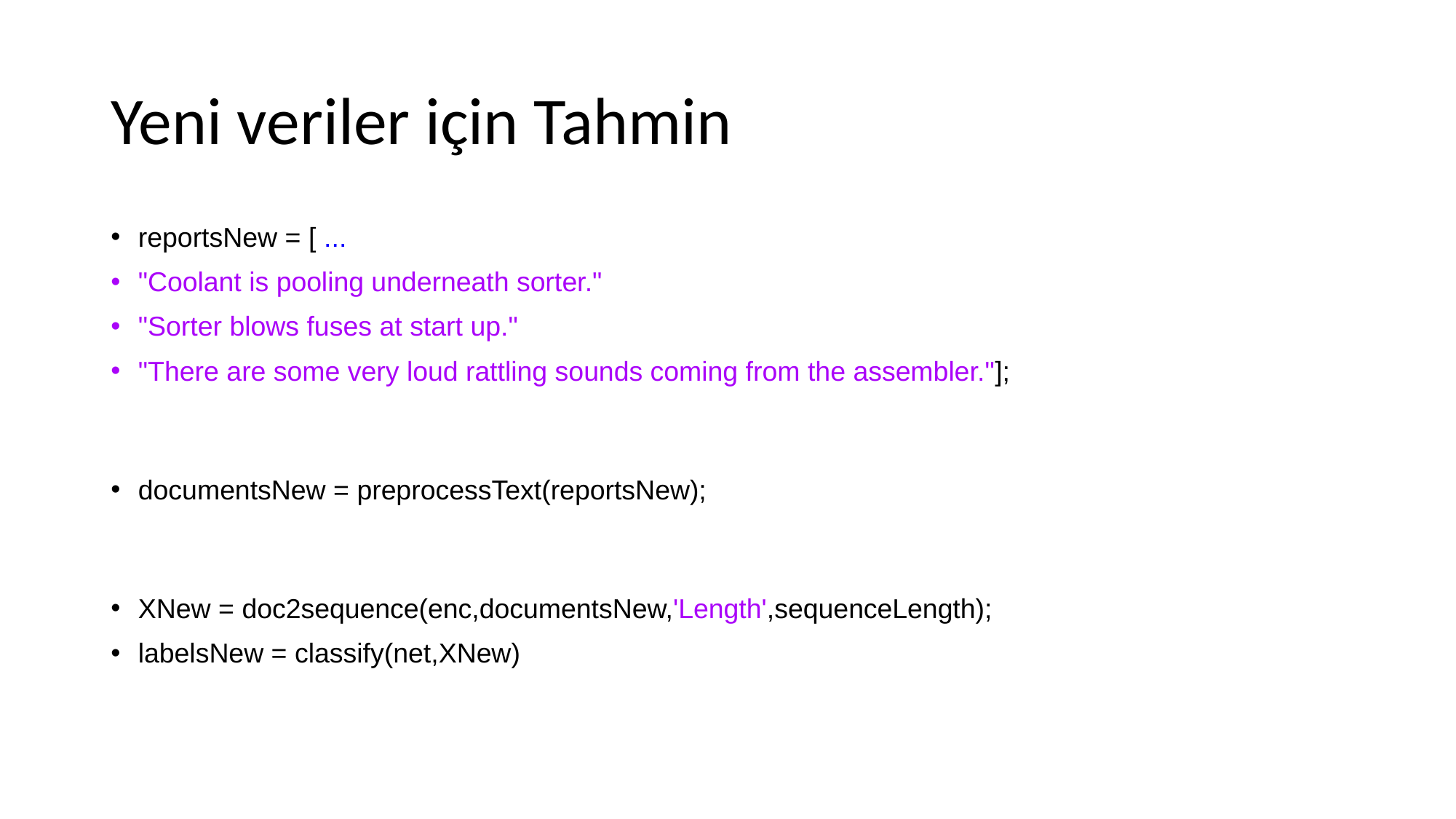

# Yeni veriler için Tahmin
reportsNew = [ ...
"Coolant is pooling underneath sorter."
"Sorter blows fuses at start up."
"There are some very loud rattling sounds coming from the assembler."];

documentsNew = preprocessText(reportsNew);

XNew = doc2sequence(enc,documentsNew,'Length',sequenceLength);
labelsNew = classify(net,XNew)